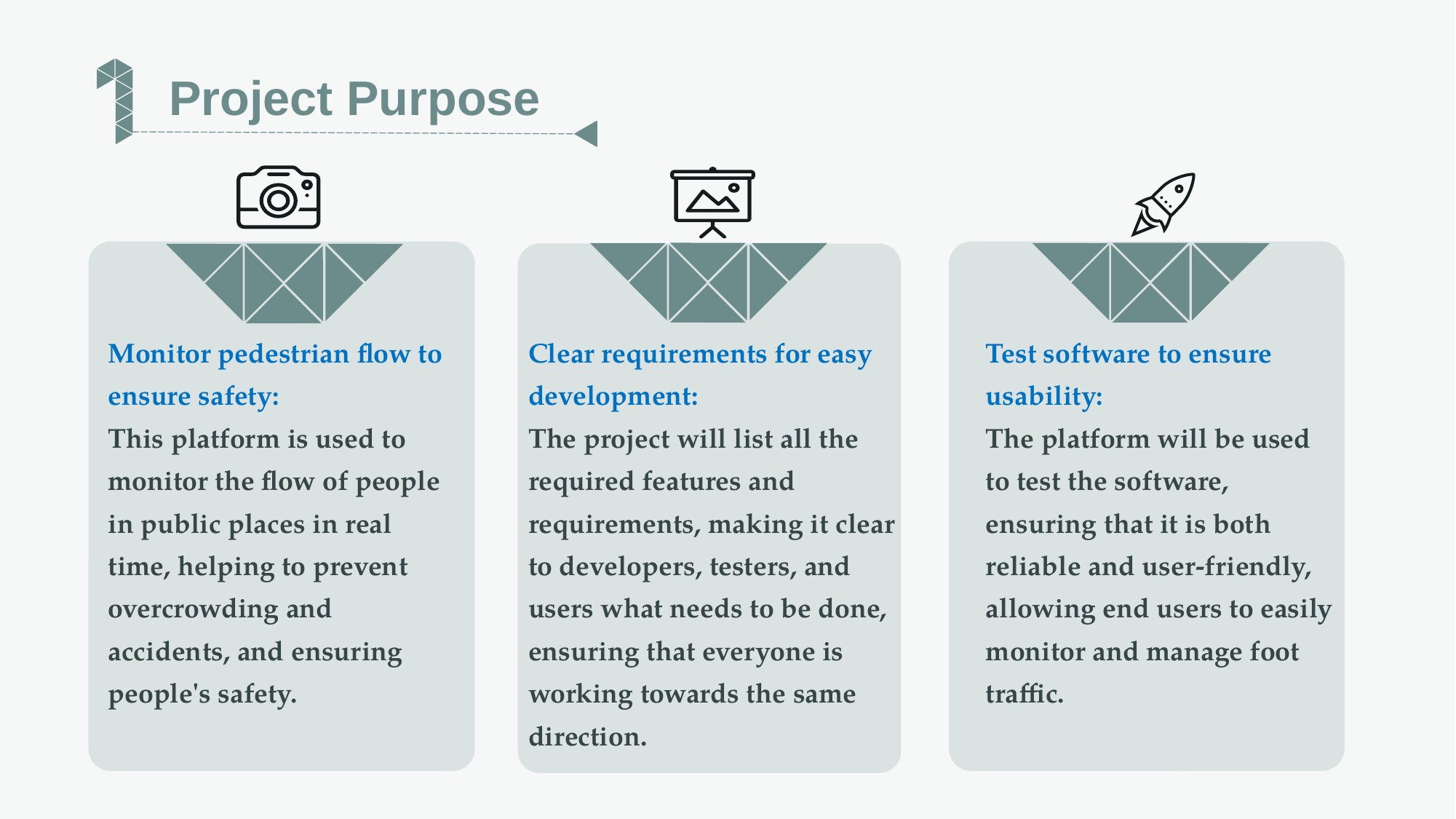

Project Purpose

Monitor pedestrian flow to ensure safety:
This platform is used to monitor the flow of people in public places in real time, helping to prevent overcrowding and accidents, and ensuring people's safety.
Clear requirements for easy development:
The project will list all the required features and requirements, making it clear to developers, testers, and users what needs to be done, ensuring that everyone is working towards the same direction.
Test software to ensure usability:
The platform will be used to test the software, ensuring that it is both reliable and user-friendly, allowing end users to easily monitor and manage foot traffic.